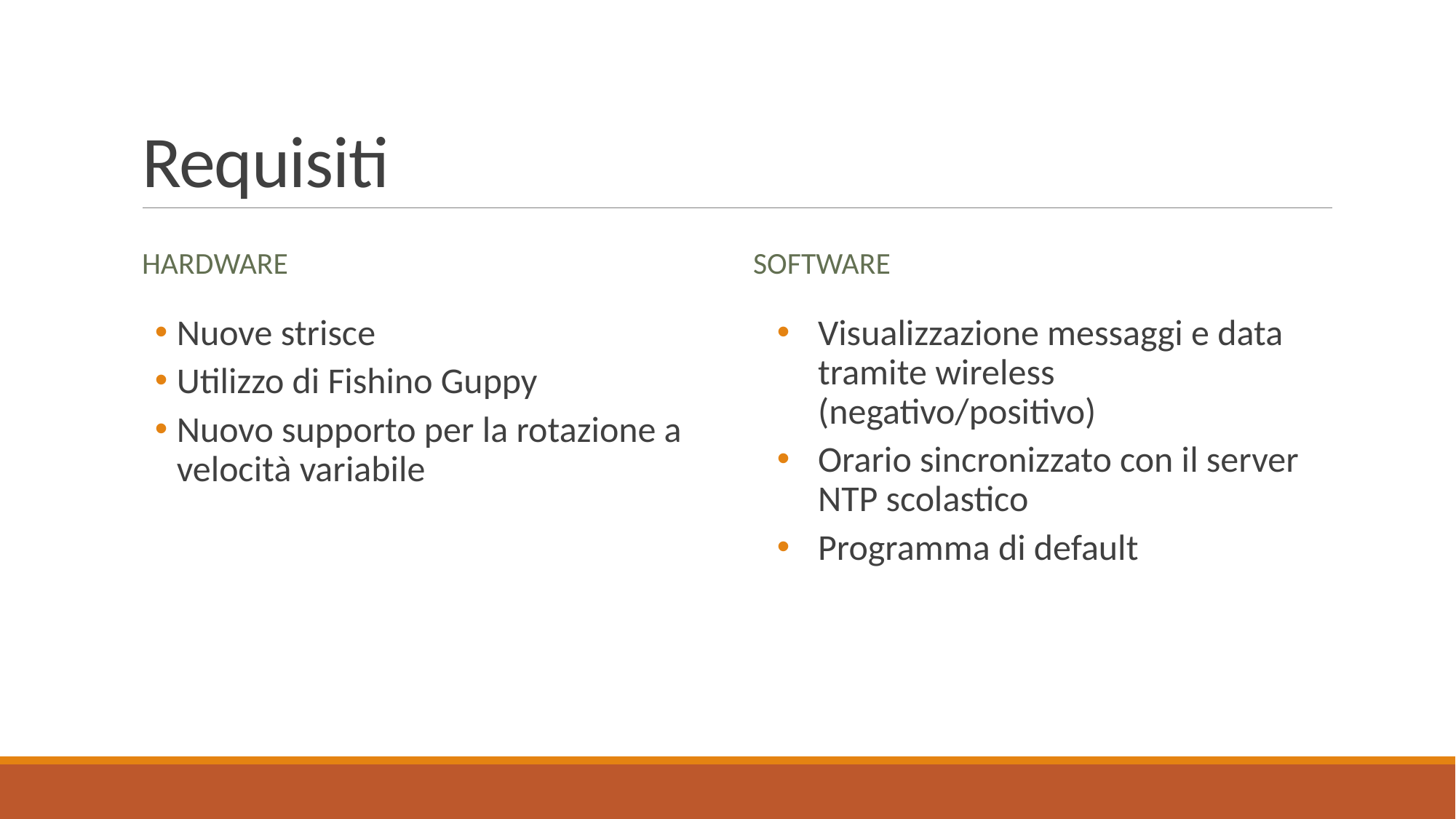

# Requisiti
HARDWARE
SOFTWARE
Nuove strisce
Utilizzo di Fishino Guppy
Nuovo supporto per la rotazione a velocità variabile

Visualizzazione messaggi e data tramite wireless (negativo/positivo)
Orario sincronizzato con il server NTP scolastico
Programma di default